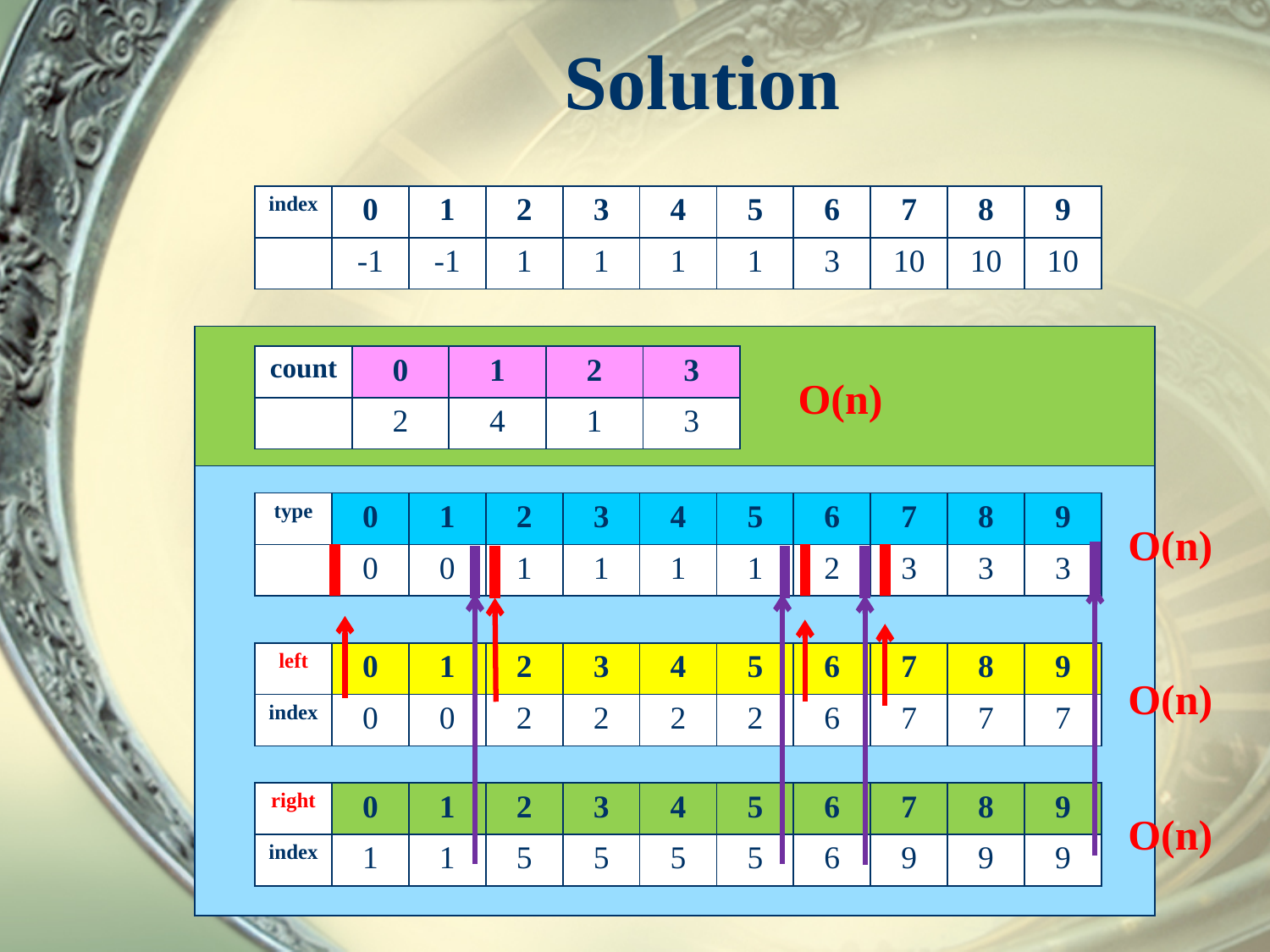

# Solution
| index | 0 | 1 | 2 | 3 | 4 | 5 | 6 | 7 | 8 | 9 |
| --- | --- | --- | --- | --- | --- | --- | --- | --- | --- | --- |
|  | -1 | -1 | 1 | 1 | 1 | 1 | 3 | 10 | 10 | 10 |

| count | 0 | 1 | 2 | 3 |
| --- | --- | --- | --- | --- |
|  | 2 | 4 | 1 | 3 |
O(n)

| type | 0 | 1 | 2 | 3 | 4 | 5 | 6 | 7 | 8 | 9 |
| --- | --- | --- | --- | --- | --- | --- | --- | --- | --- | --- |
|  | 0 | 0 | 1 | 1 | 1 | 1 | 2 | 3 | 3 | 3 |
O(n)
| left | 0 | 1 | 2 | 3 | 4 | 5 | 6 | 7 | 8 | 9 |
| --- | --- | --- | --- | --- | --- | --- | --- | --- | --- | --- |
| index | 0 | 0 | 2 | 2 | 2 | 2 | 6 | 7 | 7 | 7 |
O(n)
| right | 0 | 1 | 2 | 3 | 4 | 5 | 6 | 7 | 8 | 9 |
| --- | --- | --- | --- | --- | --- | --- | --- | --- | --- | --- |
| index | 1 | 1 | 5 | 5 | 5 | 5 | 6 | 9 | 9 | 9 |
O(n)